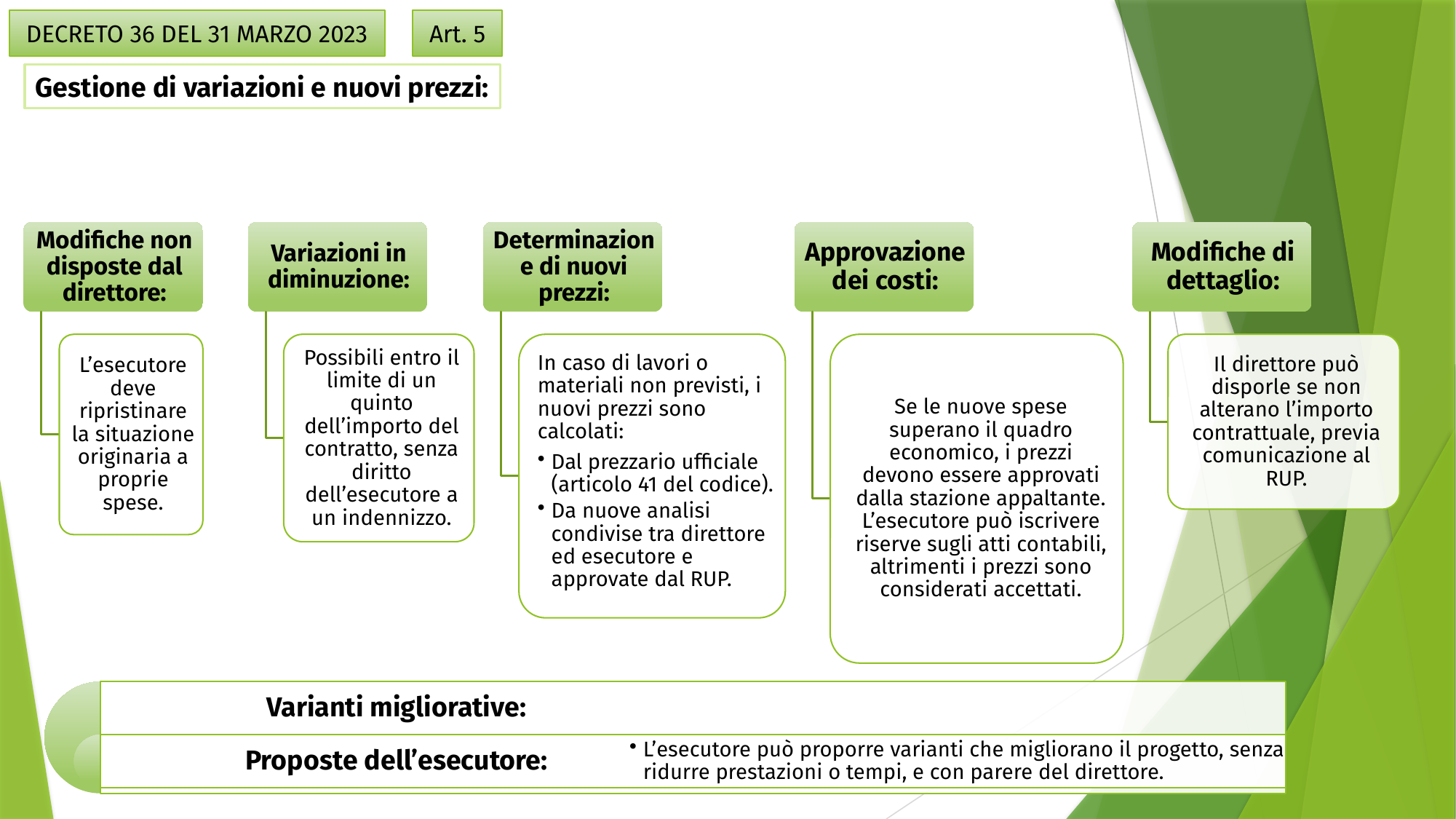

Art. 5
DECRETO 36 DEL 31 MARZO 2023
Gestione di variazioni e nuovi prezzi:
Modifiche non disposte dal direttore:
L’esecutore deve ripristinare la situazione originaria a proprie spese.
Variazioni in diminuzione:
Possibili entro il limite di un quinto dell’importo del contratto, senza diritto dell’esecutore a un indennizzo.
Determinazione di nuovi prezzi:
In caso di lavori o materiali non previsti, i nuovi prezzi sono calcolati:
Dal prezzario ufficiale (articolo 41 del codice).
Da nuove analisi condivise tra direttore ed esecutore e approvate dal RUP.
Approvazione dei costi:
Se le nuove spese superano il quadro economico, i prezzi devono essere approvati dalla stazione appaltante. L’esecutore può iscrivere riserve sugli atti contabili, altrimenti i prezzi sono considerati accettati.
Modifiche di dettaglio:
Il direttore può disporle se non alterano l’importo contrattuale, previa comunicazione al RUP.
Varianti migliorative:
Proposte dell’esecutore:
L’esecutore può proporre varianti che migliorano il progetto, senza ridurre prestazioni o tempi, e con parere del direttore.